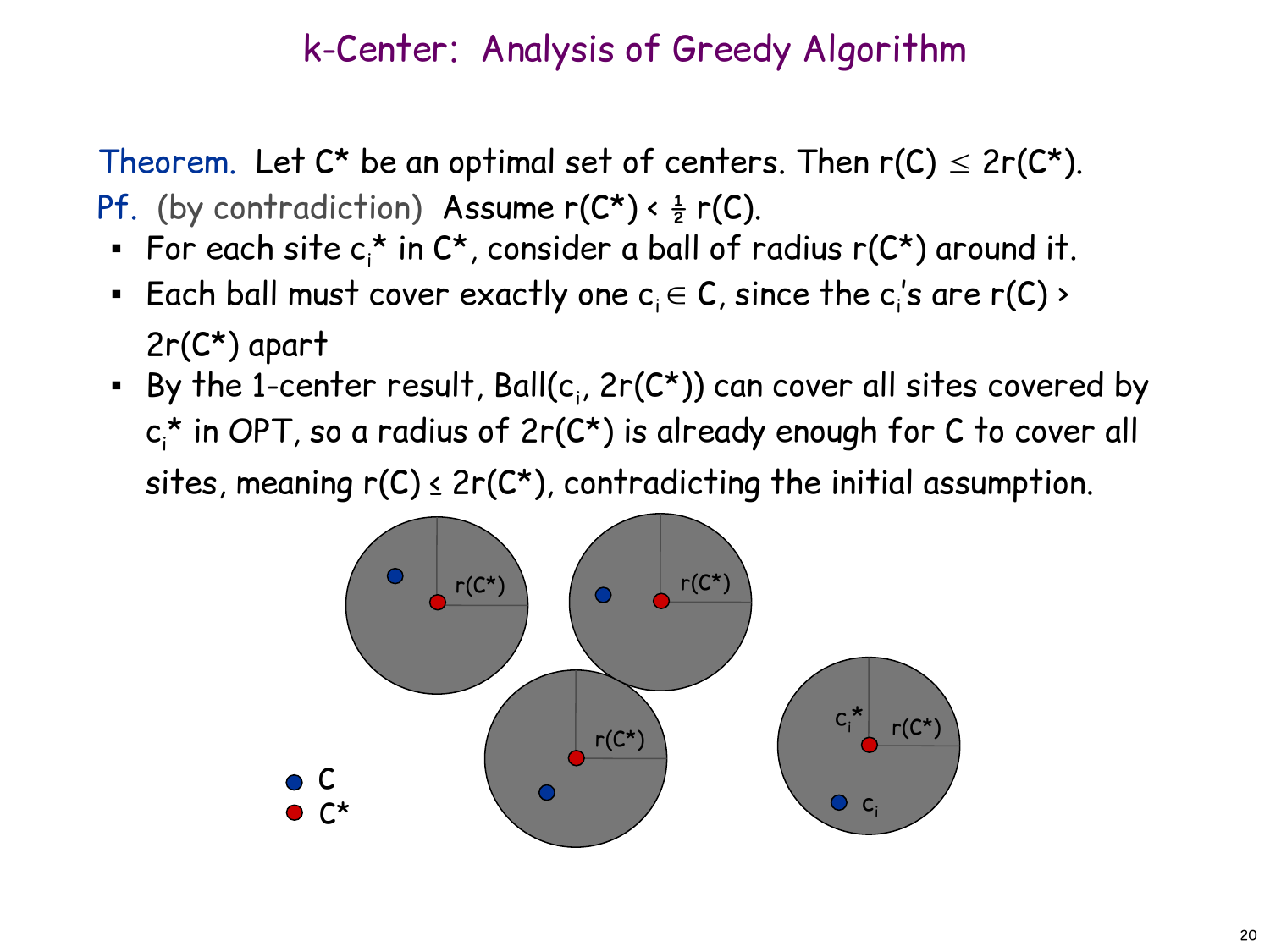

# k-Center:  Analysis of Greedy Algorithm
Theorem.  Let C* be an optimal set of centers. Then r(C) ≤ 2r(C*).
Pf.  (by contradiction)  Assume r(C*) < ½ r(C).
For each site ci* in C*, consider a ball of radius r(C*) around it.
Each ball must cover exactly one ci ∈ C, since the ci’s are r(C) > 2r(C*) apart
By the 1-center result, Ball(ci, 2r(C*)) can cover all sites covered by ci* in OPT, so a radius of 2r(C*) is already enough for C to cover all sites, meaning r(C) ≤ 2r(C*), contradicting the initial assumption.

r(C*)
r(C*)

ci*
r(C*)
r(C*)

C

ci

C*

20